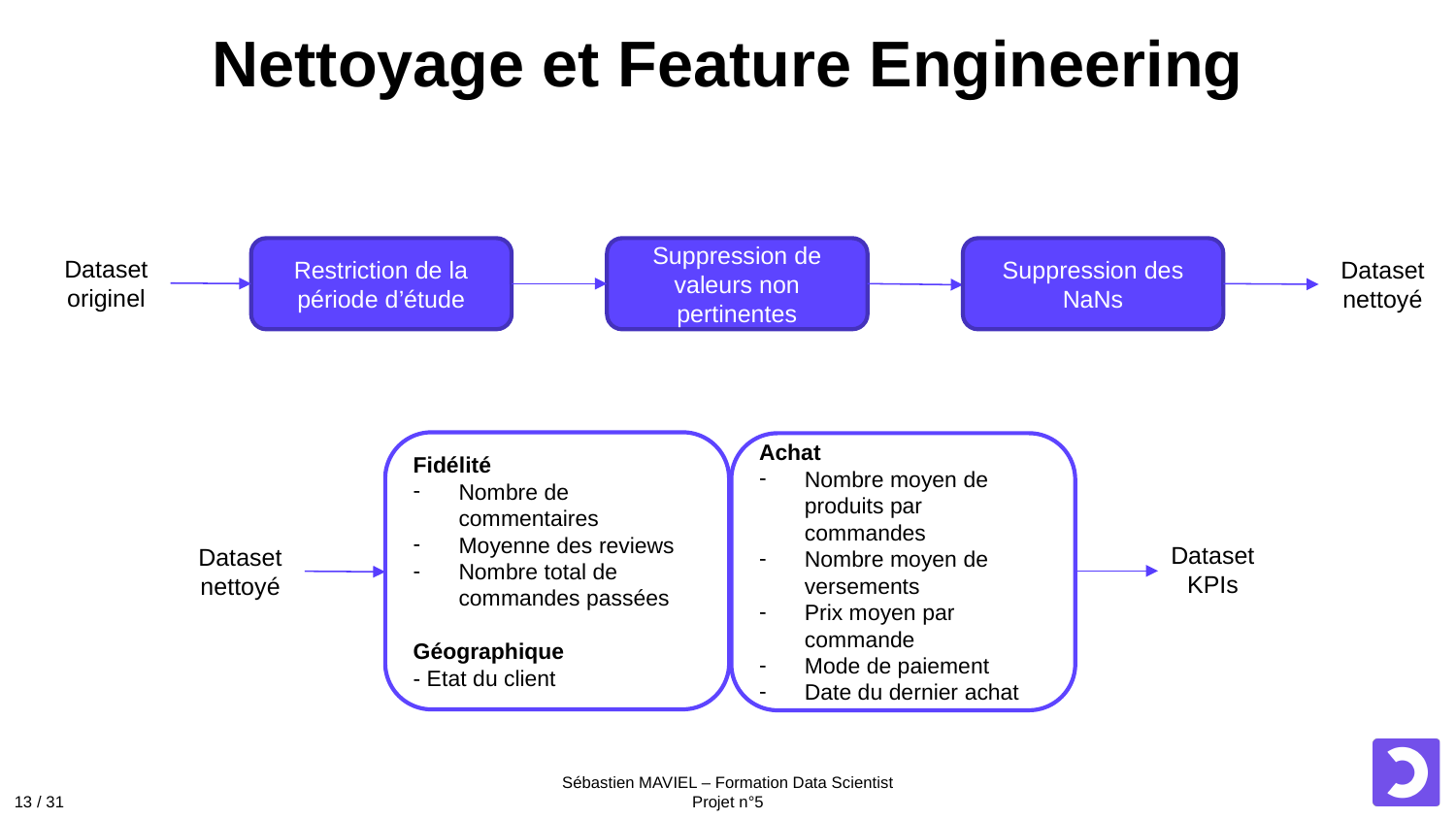

# Nettoyage et Feature Engineering
Restriction de la période d’étude
Suppression de valeurs non pertinentes
Suppression des NaNs
Dataset originel
Dataset nettoyé
Fidélité
Nombre de commentaires
Moyenne des reviews
Nombre total de commandes passées

Géographique
- Etat du client
Achat
Nombre moyen de produits par commandes
Nombre moyen de versements
Prix moyen par commande
Mode de paiement
Date du dernier achat
Dataset KPIs
Dataset nettoyé